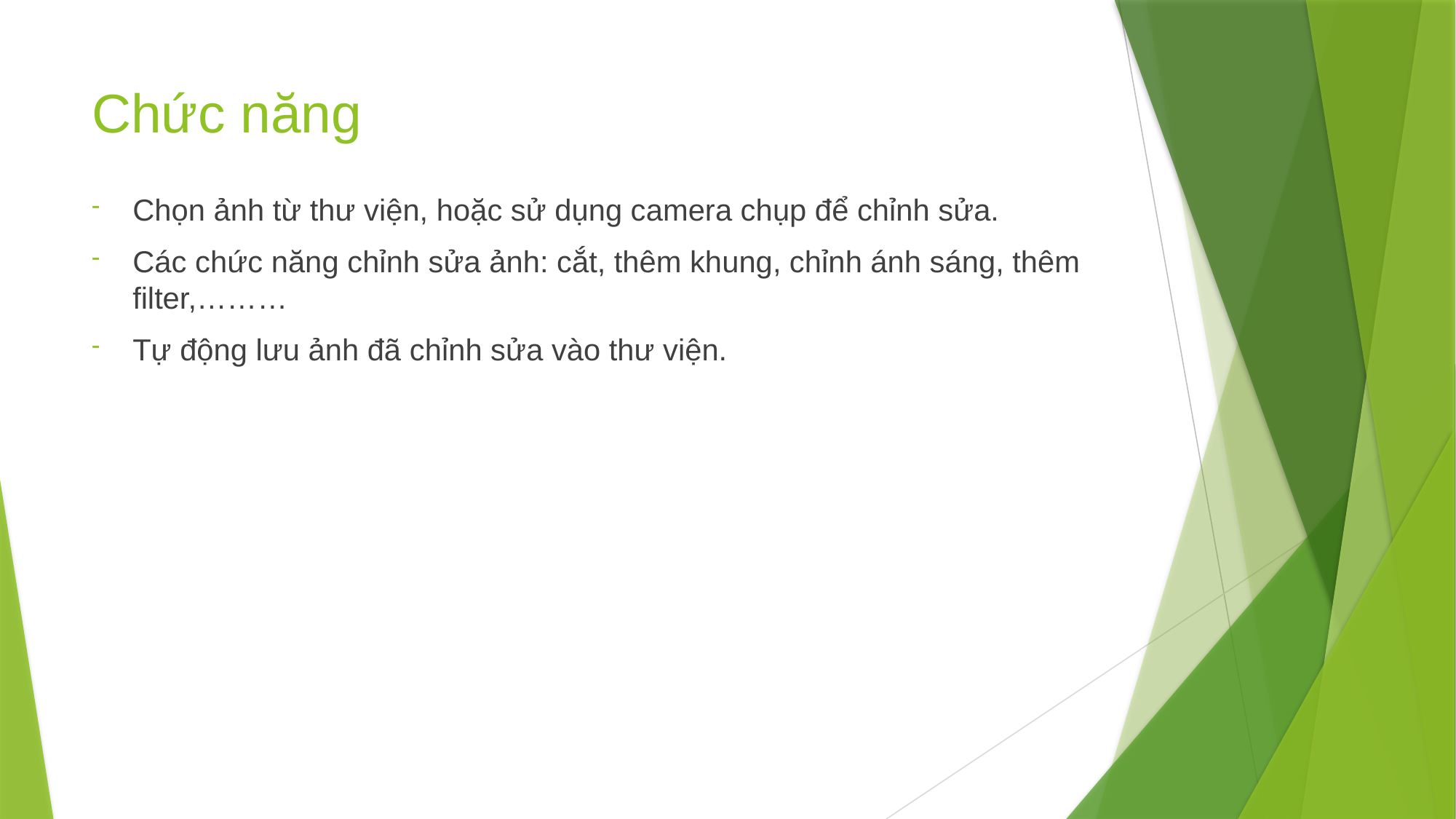

# Chức năng
Chọn ảnh từ thư viện, hoặc sử dụng camera chụp để chỉnh sửa.
Các chức năng chỉnh sửa ảnh: cắt, thêm khung, chỉnh ánh sáng, thêm filter,………
Tự động lưu ảnh đã chỉnh sửa vào thư viện.